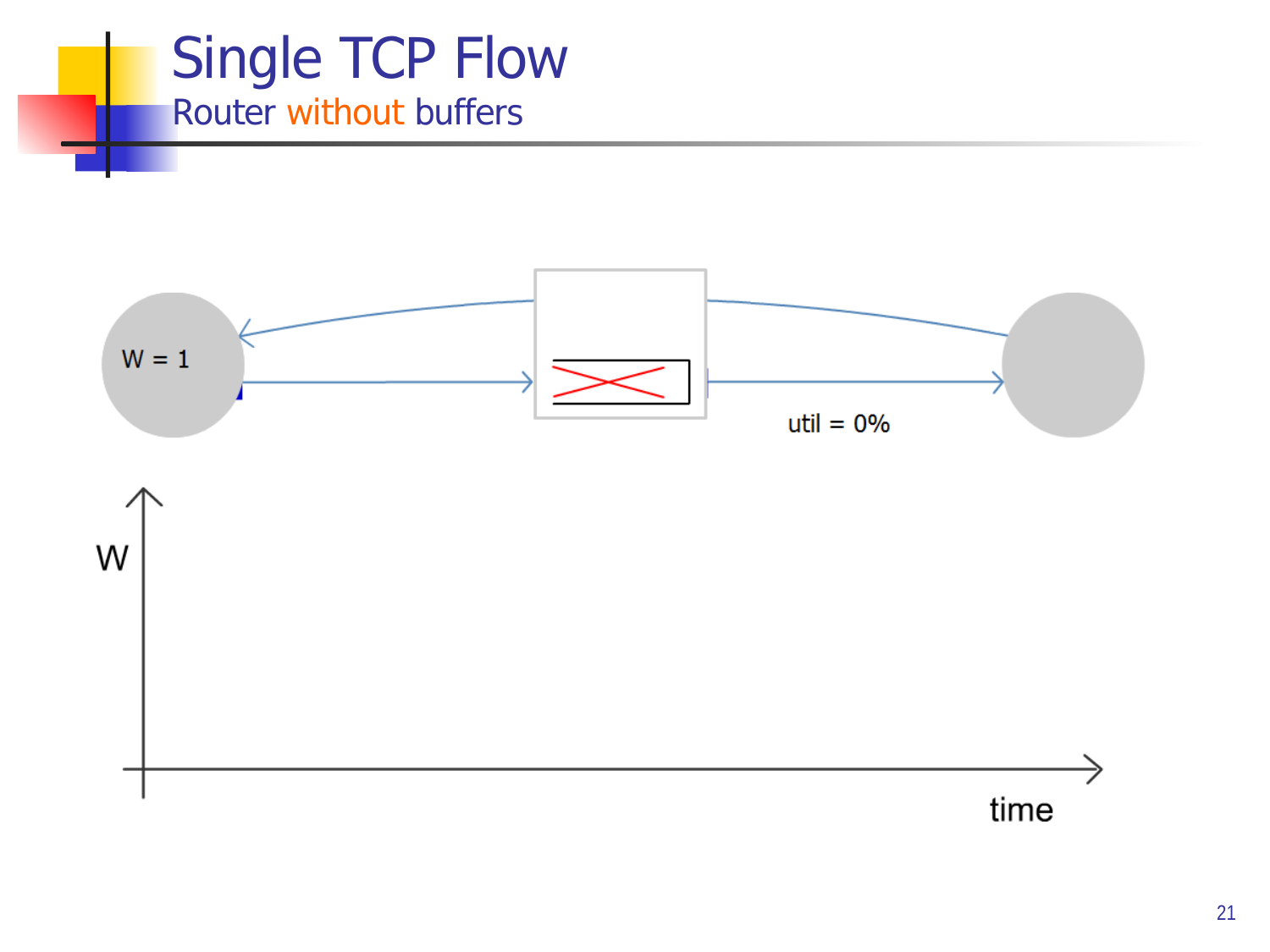

# Single TCP Flow Router without buffers
21